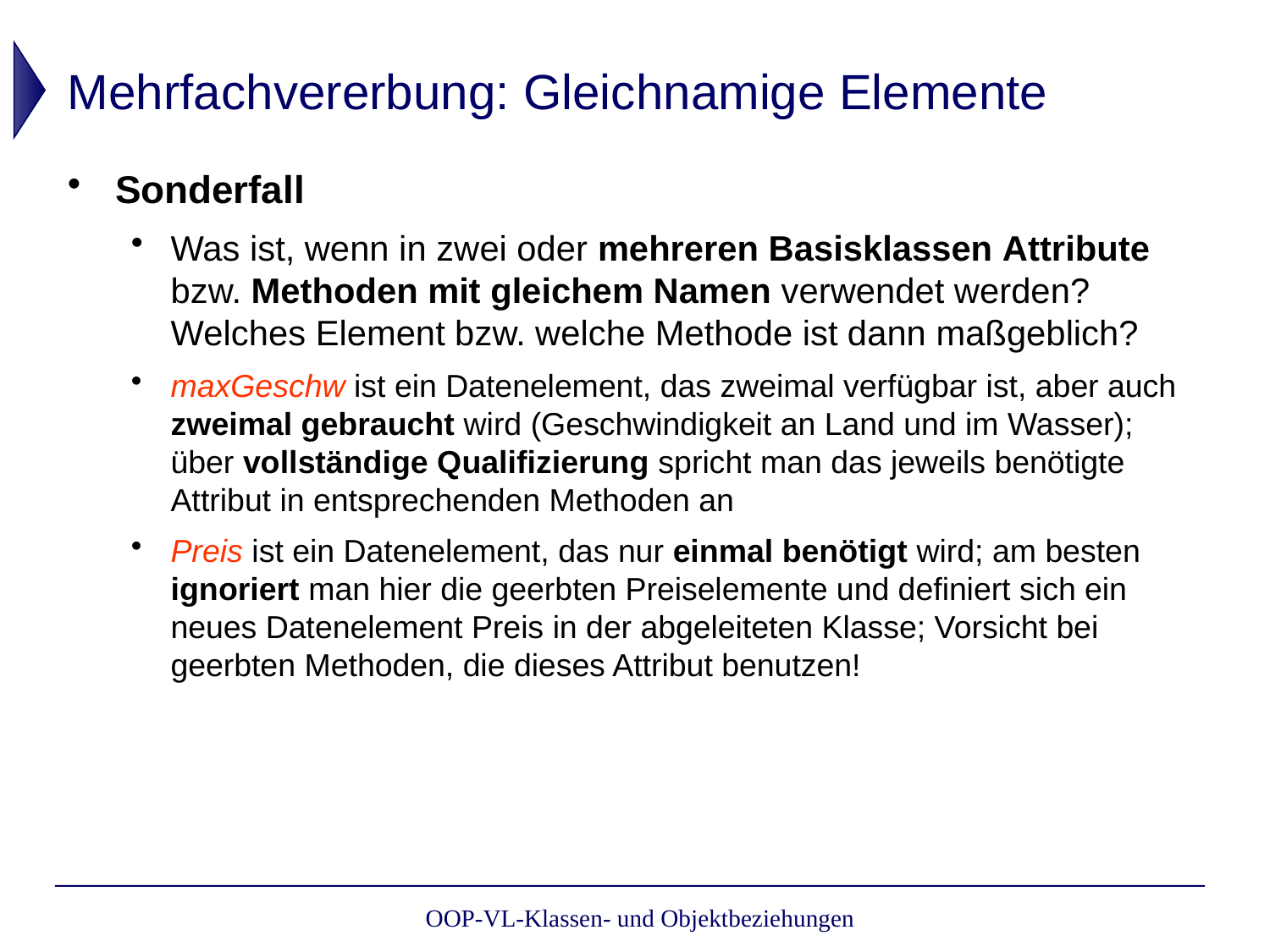

# Mehrfachvererbung: Gleichnamige Elemente
Sonderfall
Was ist, wenn in zwei oder mehreren Basisklassen Attribute bzw. Methoden mit gleichem Namen verwendet werden? Welches Element bzw. welche Methode ist dann maßgeblich?
maxGeschw ist ein Datenelement, das zweimal verfügbar ist, aber auch zweimal gebraucht wird (Geschwindigkeit an Land und im Wasser); über vollständige Qualifizierung spricht man das jeweils benötigte Attribut in entsprechenden Methoden an
Preis ist ein Datenelement, das nur einmal benötigt wird; am besten ignoriert man hier die geerbten Preiselemente und definiert sich ein neues Datenelement Preis in der abgeleiteten Klasse; Vorsicht bei geerbten Methoden, die dieses Attribut benutzen!
OOP-VL-Klassen- und Objektbeziehungen